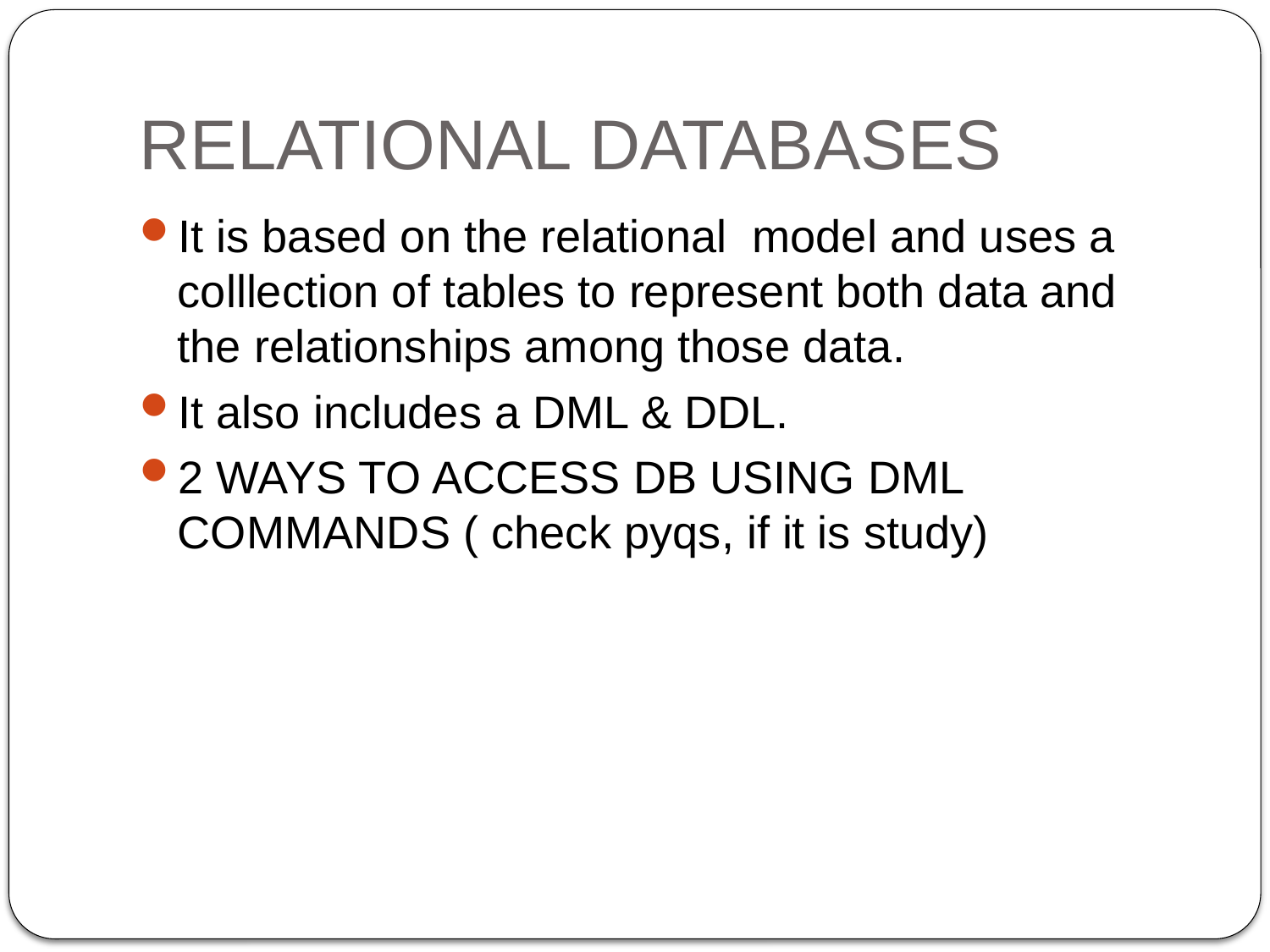

# RELATIONAL DATABASES
It is based on the relational  model and uses a colllection of tables to represent both data and the relationships among those data.
It also includes a DML & DDL.
2 WAYS TO ACCESS DB USING DML COMMANDS ( check pyqs, if it is study)